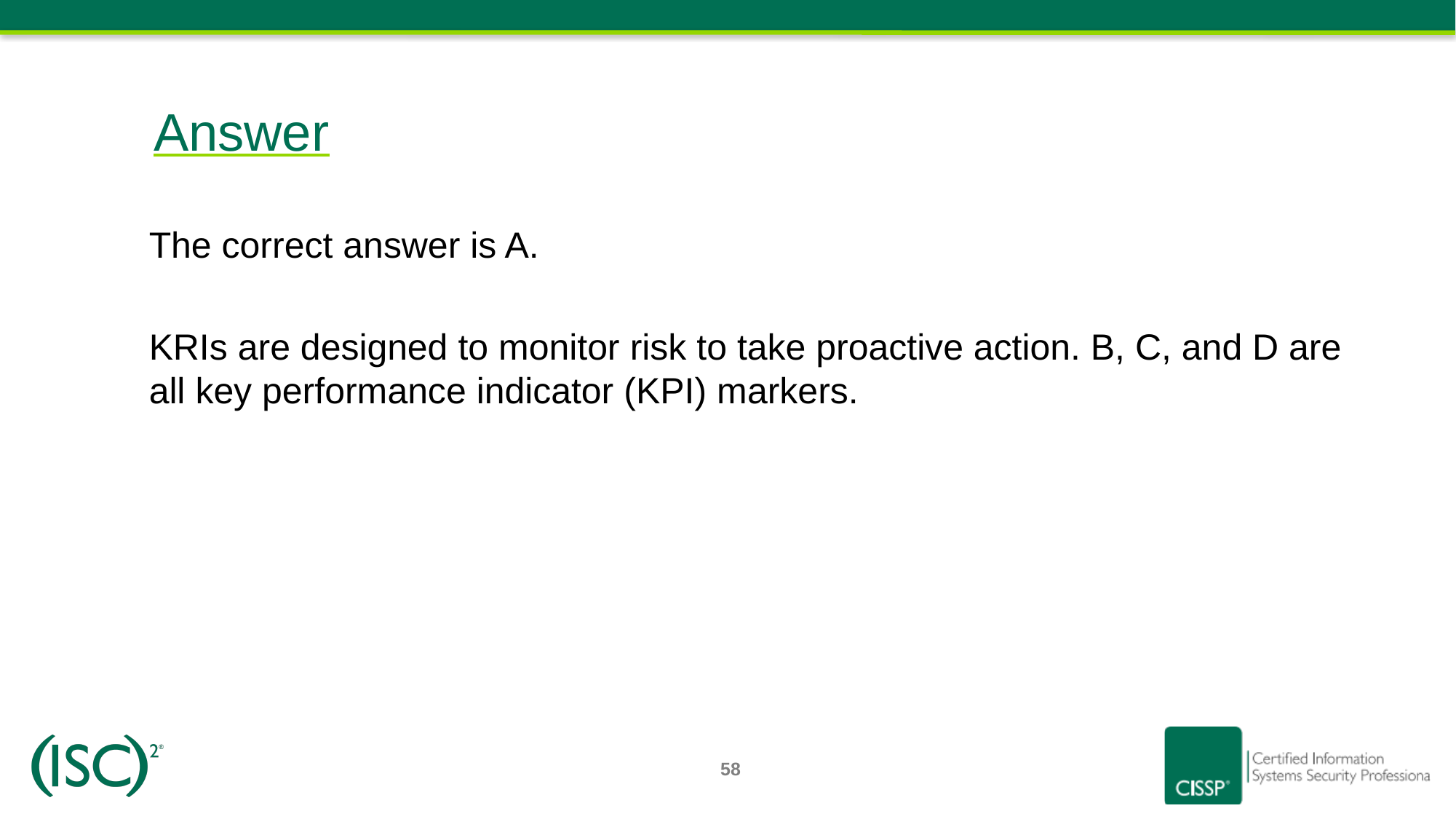

# Answer
The correct answer is A.

KRIs are designed to monitor risk to take proactive action. B, C, and D are all key performance indicator (KPI) markers.